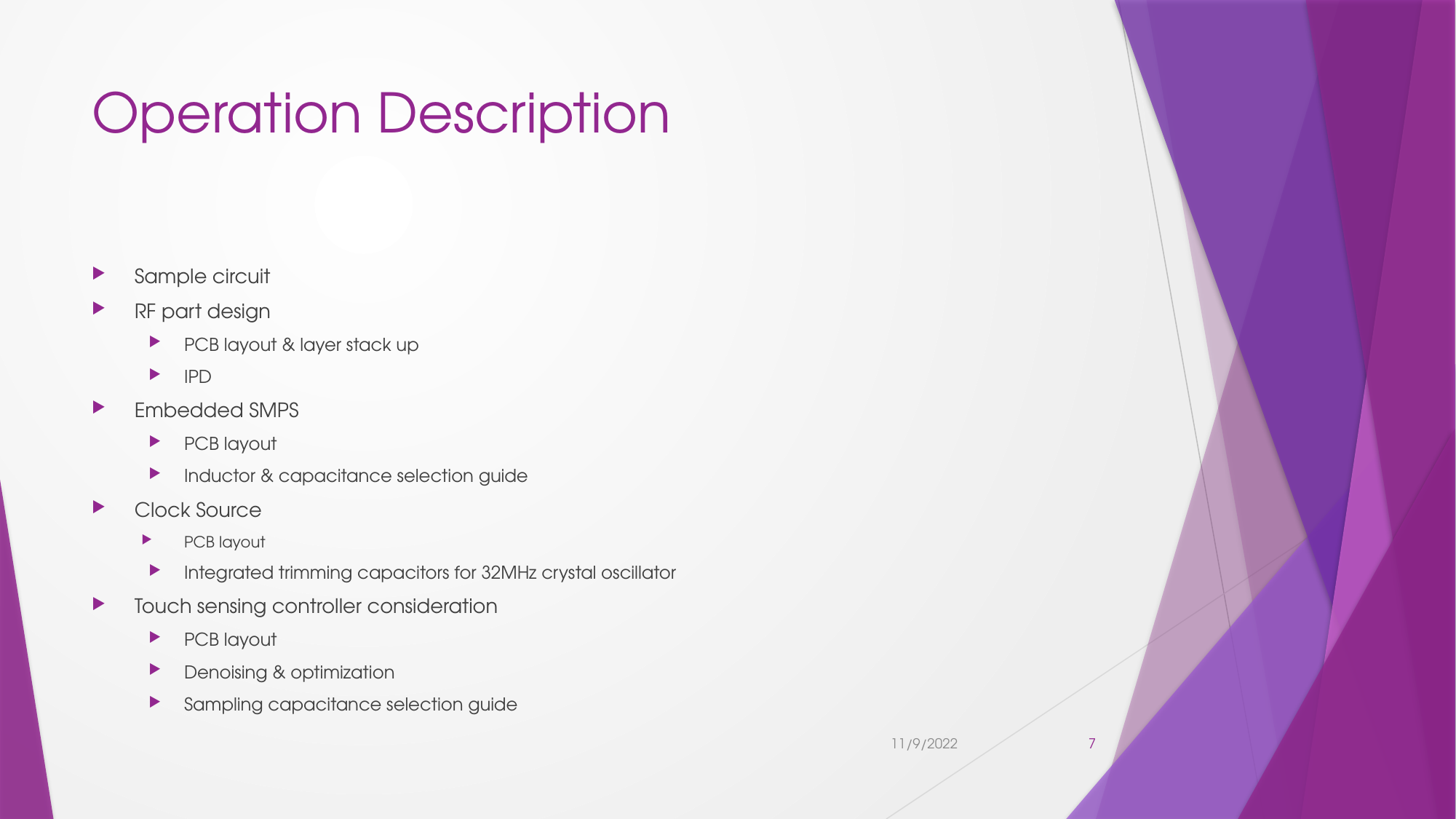

# Operation Description
Sample circuit
RF part design
PCB layout & layer stack up
IPD
Embedded SMPS
PCB layout
Inductor & capacitance selection guide
Clock Source
PCB layout
Integrated trimming capacitors for 32MHz crystal oscillator
Touch sensing controller consideration
PCB layout
Denoising & optimization
Sampling capacitance selection guide
11/9/2022
7